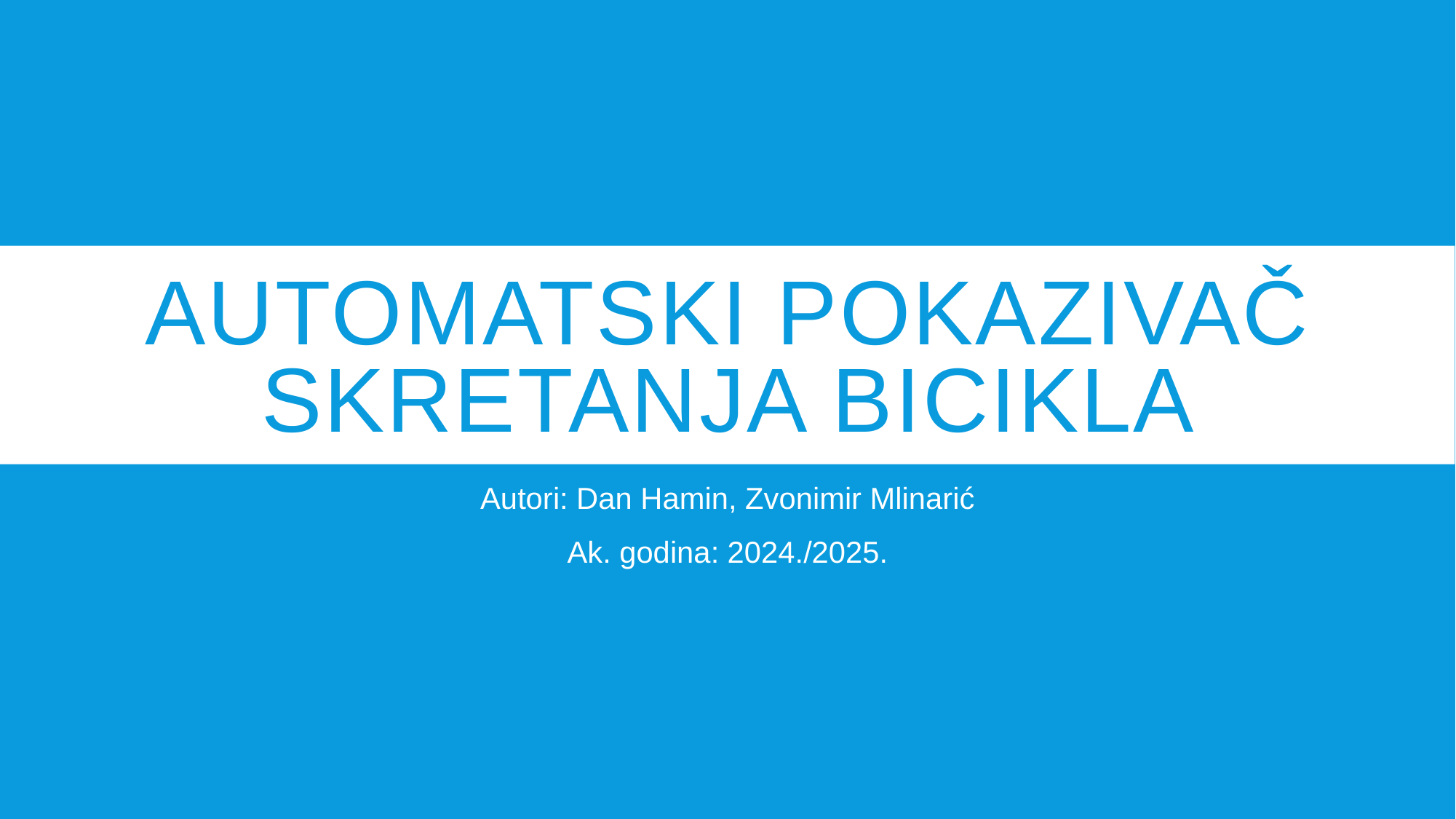

# Automatski pokazivač skretanja bicikla
Autori: Dan Hamin, Zvonimir Mlinarić
Ak. godina: 2024./2025.